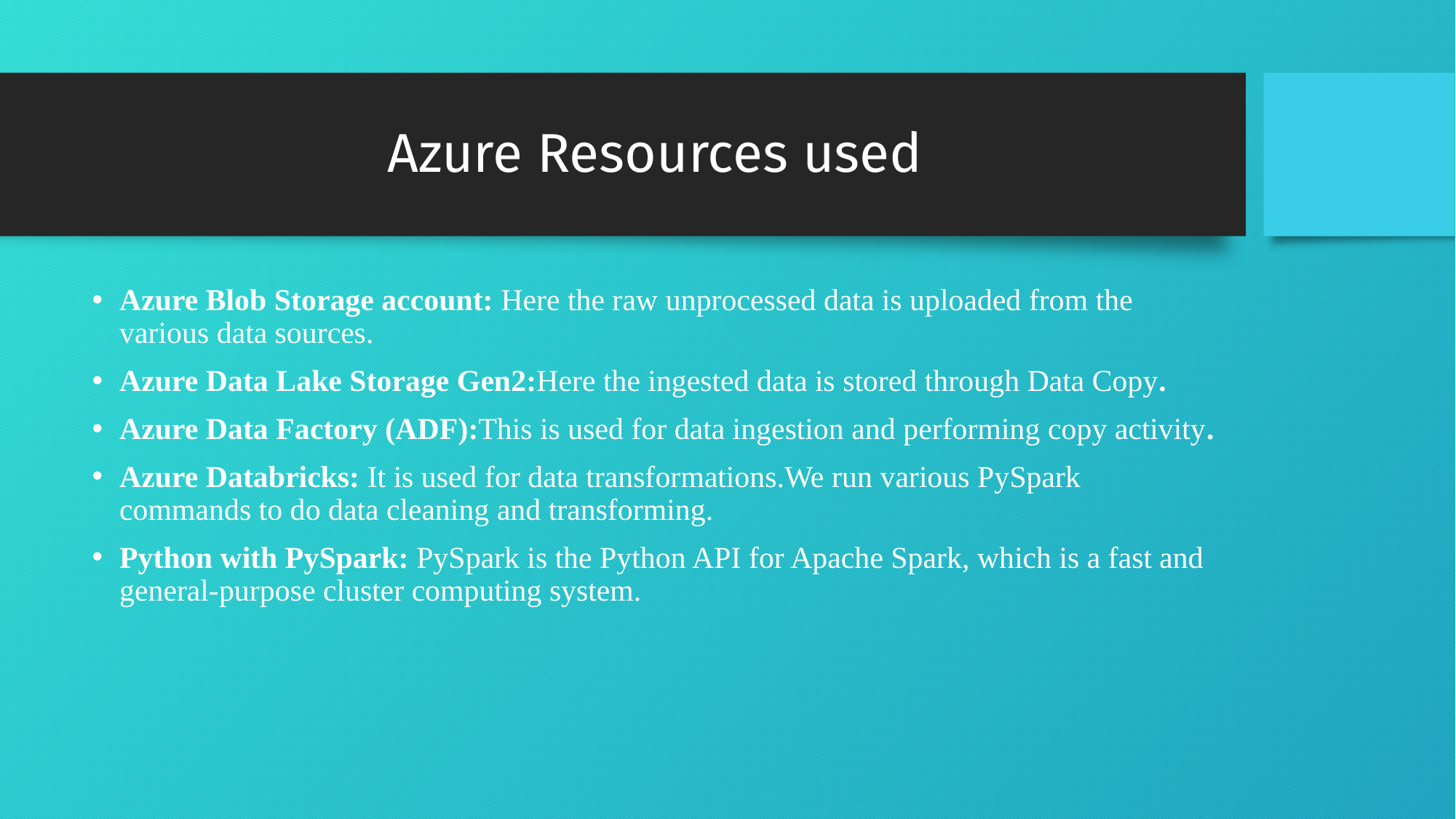

# Azure Resources used
Azure Blob Storage account: Here the raw unprocessed data is uploaded from the various data sources.
Azure Data Lake Storage Gen2:Here the ingested data is stored through Data Copy.
Azure Data Factory (ADF):This is used for data ingestion and performing copy activity.
Azure Databricks: It is used for data transformations.We run various PySpark commands to do data cleaning and transforming.
Python with PySpark: PySpark is the Python API for Apache Spark, which is a fast and general-purpose cluster computing system.